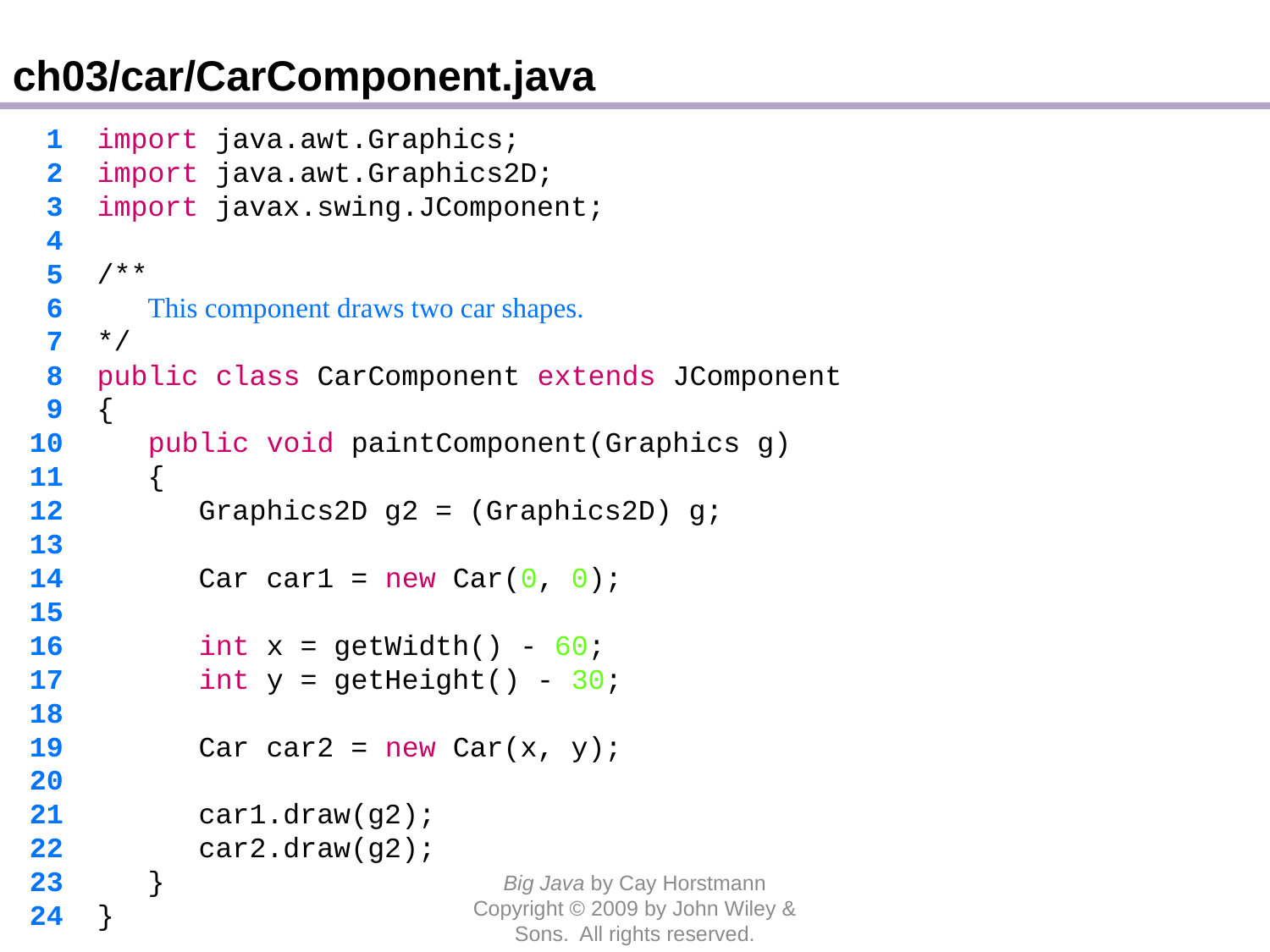

ch03/car/CarComponent.java

  1  import java.awt.Graphics;
  2  import java.awt.Graphics2D;
  3  import javax.swing.JComponent;
  4
  5  /**
  6     This component draws two car shapes.
  7  */
  8  public class CarComponent extends JComponent
  9  {
 10     public void paintComponent(Graphics g)
 11     {
 12        Graphics2D g2 = (Graphics2D) g;
 13
 14        Car car1 = new Car(0, 0);
 15
 16        int x = getWidth() - 60;
 17        int y = getHeight() - 30;
 18
 19        Car car2 = new Car(x, y);
 20
 21        car1.draw(g2);
 22        car2.draw(g2);
 23     }
 24  }
Big Java by Cay Horstmann
Copyright © 2009 by John Wiley & Sons.  All rights reserved.